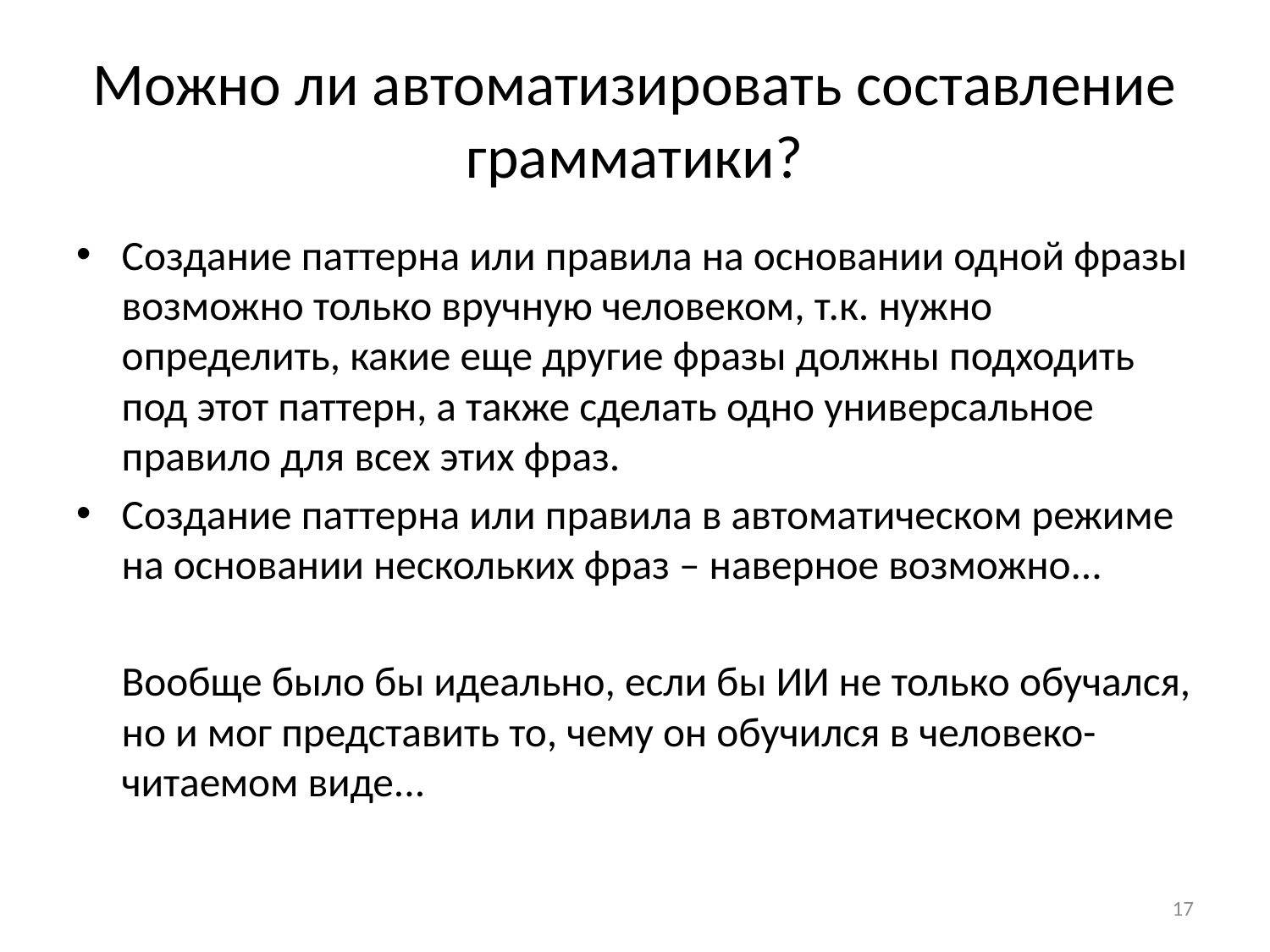

# Можно ли автоматизировать составление грамматики?
Создание паттерна или правила на основании одной фразы возможно только вручную человеком, т.к. нужно определить, какие еще другие фразы должны подходить под этот паттерн, а также сделать одно универсальное правило для всех этих фраз.
Создание паттерна или правила в автоматическом режиме на основании нескольких фраз – наверное возможно...

	Вообще было бы идеально, если бы ИИ не только обучался, но и мог представить то, чему он обучился в человеко-читаемом виде...
17